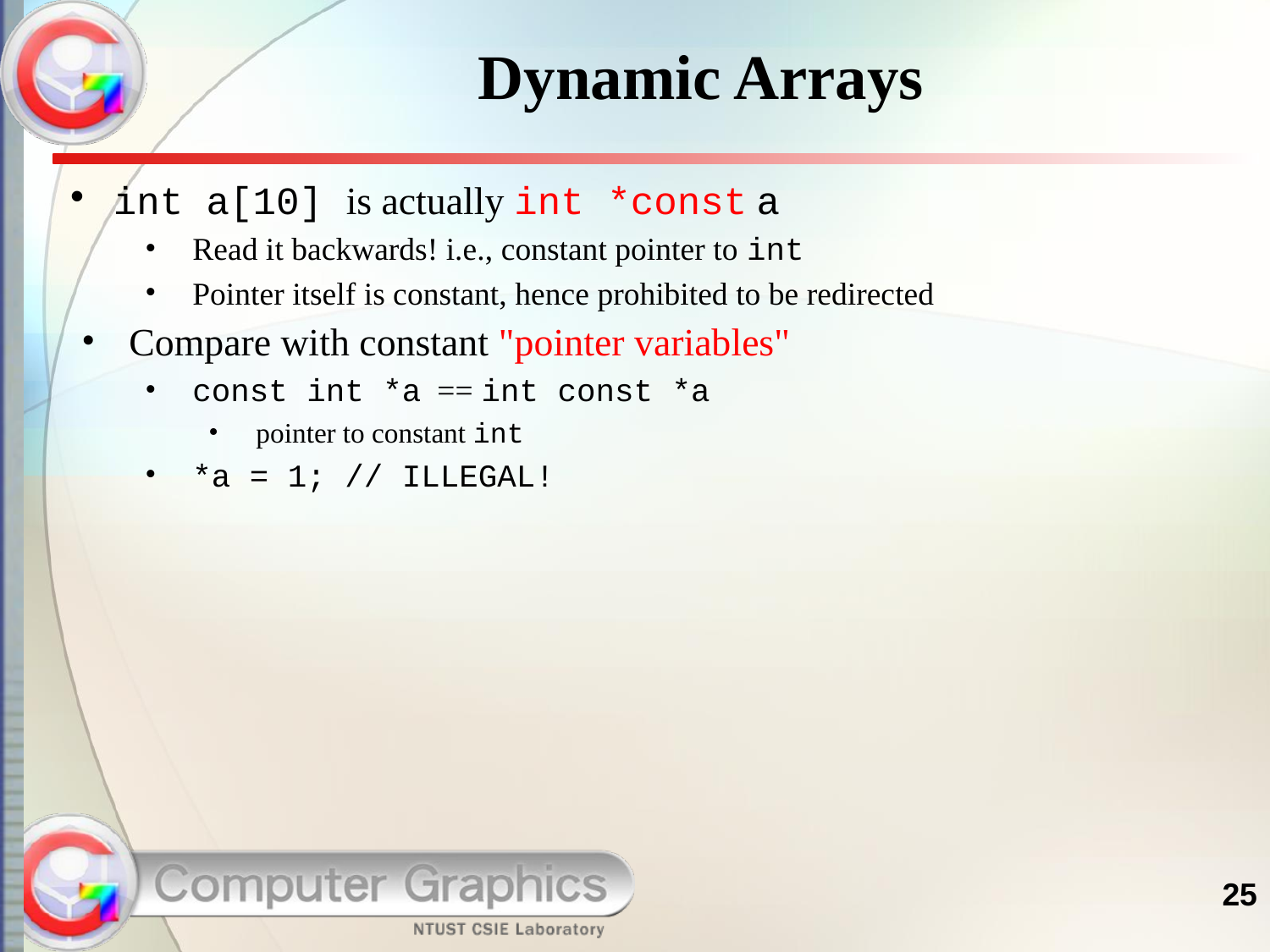

# Dynamic Arrays
int a[10] is actually int *const a
Read it backwards! i.e., constant pointer to int
Pointer itself is constant, hence prohibited to be redirected
Compare with constant "pointer variables"
const int *a  == int const *a
pointer to constant int
*a = 1; // ILLEGAL!

25